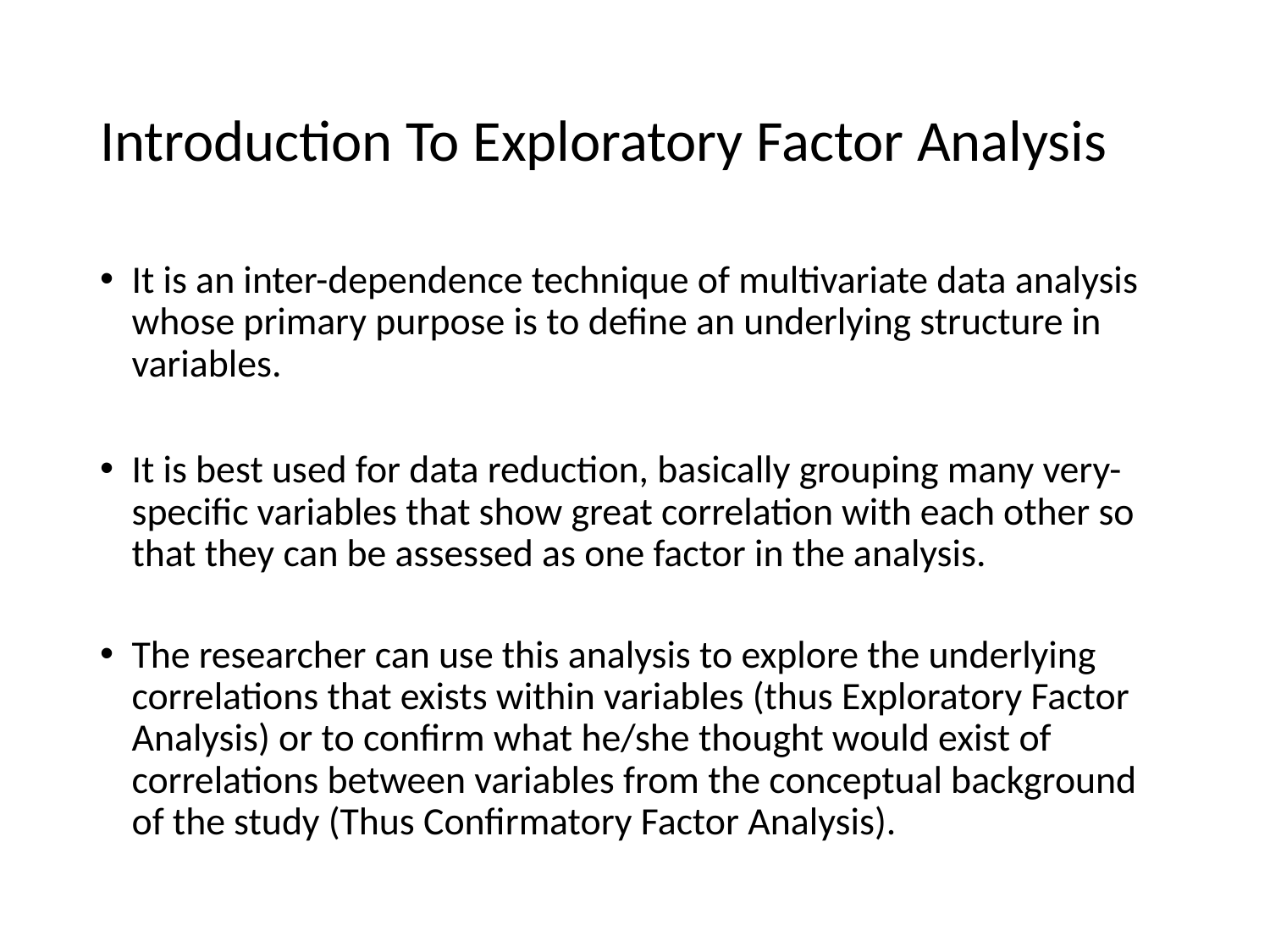

# Introduction To Exploratory Factor Analysis
It is an inter-dependence technique of multivariate data analysis whose primary purpose is to define an underlying structure in variables.
It is best used for data reduction, basically grouping many very-specific variables that show great correlation with each other so that they can be assessed as one factor in the analysis.
The researcher can use this analysis to explore the underlying correlations that exists within variables (thus Exploratory Factor Analysis) or to confirm what he/she thought would exist of correlations between variables from the conceptual background of the study (Thus Confirmatory Factor Analysis).